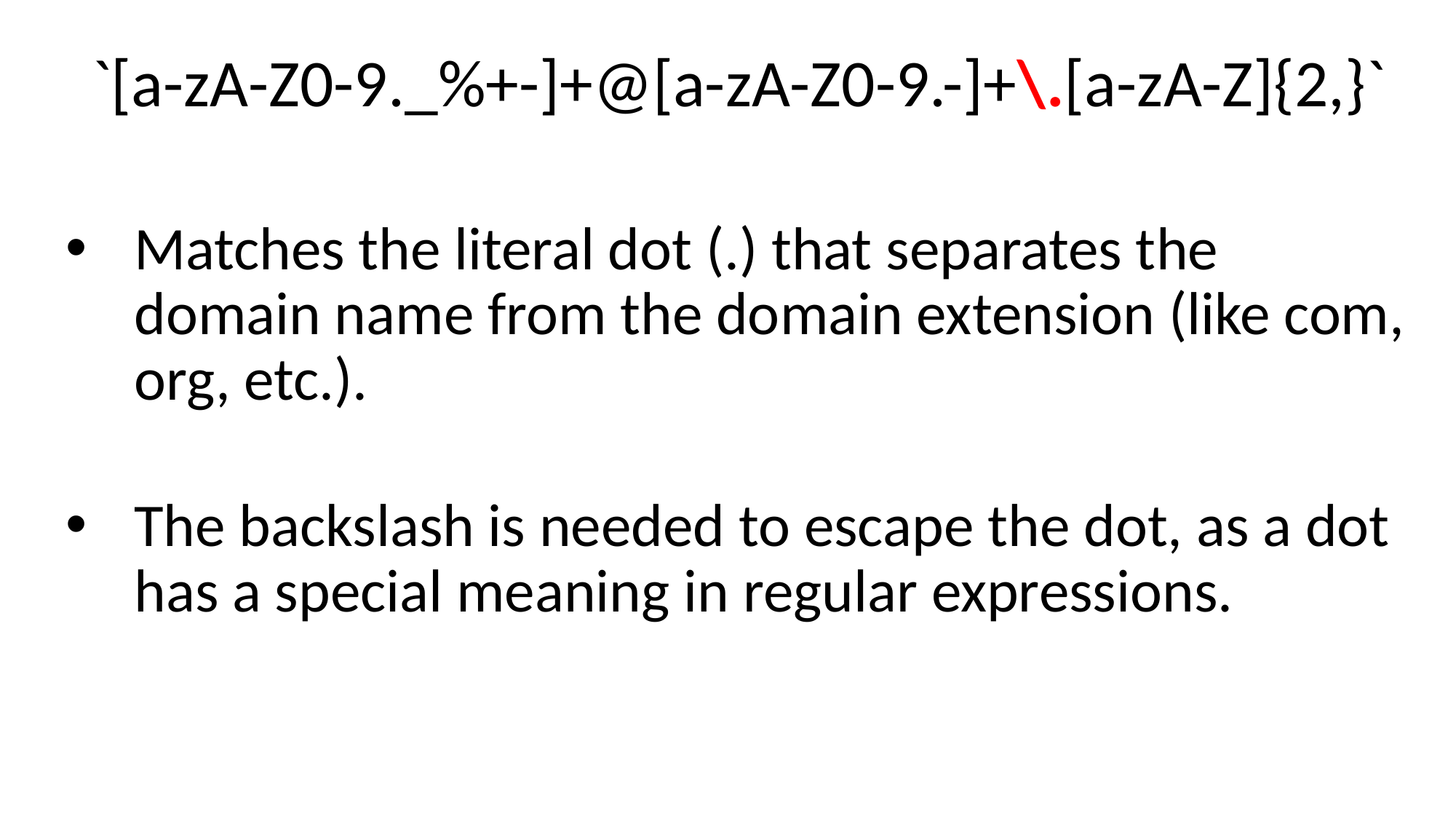

# `[a-zA-Z0-9._%+-]+@[a-zA-Z0-9.-]+\.[a-zA-Z]{2,}`

Matches the literal dot (.) that separates the domain name from the domain extension (like com, org, etc.).
The backslash is needed to escape the dot, as a dot has a special meaning in regular expressions.